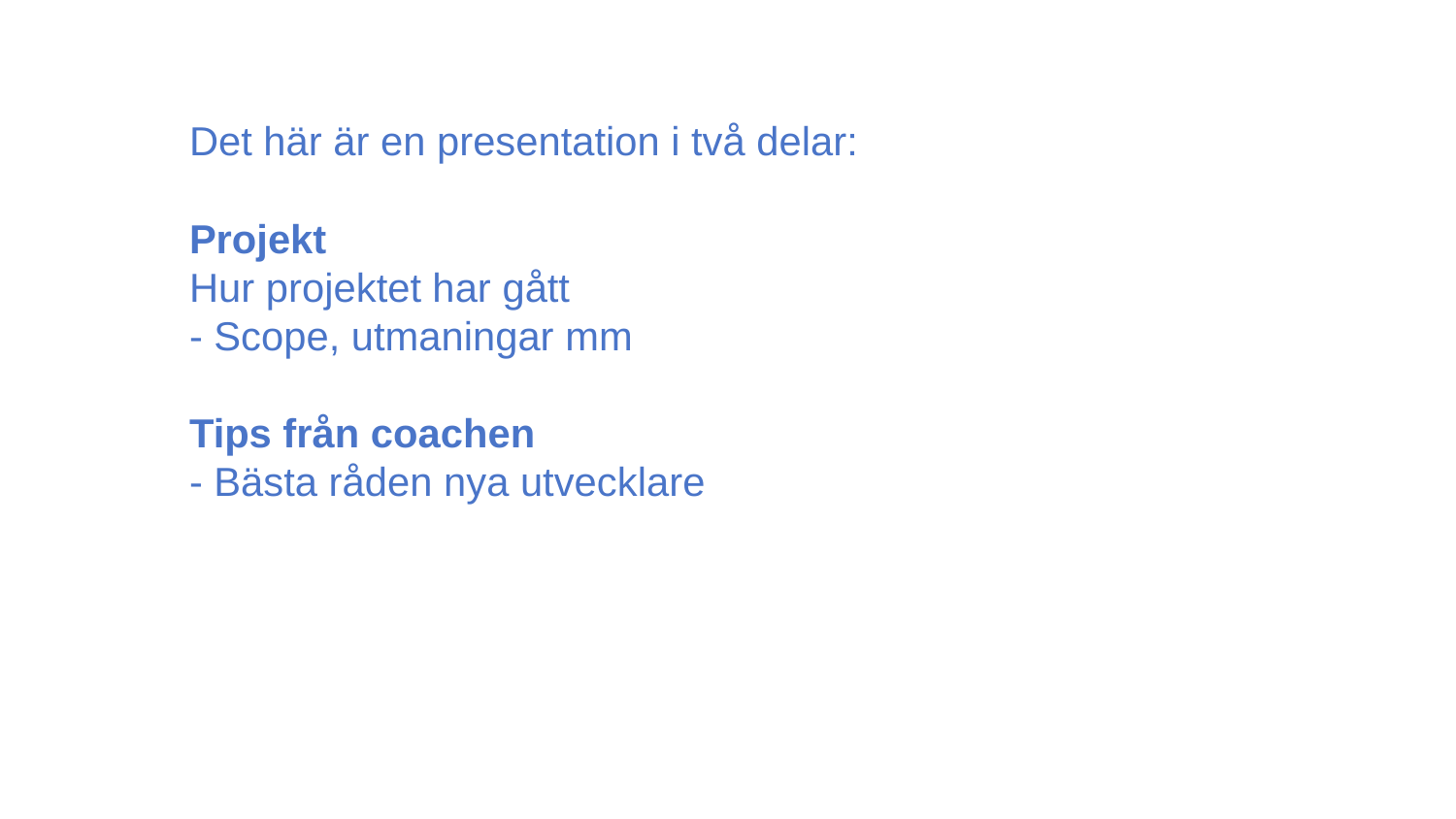

Det här är en presentation i två delar:

Projekt
Hur projektet har gått
- Scope, utmaningar mm

Tips från coachen
- Bästa råden nya utvecklare